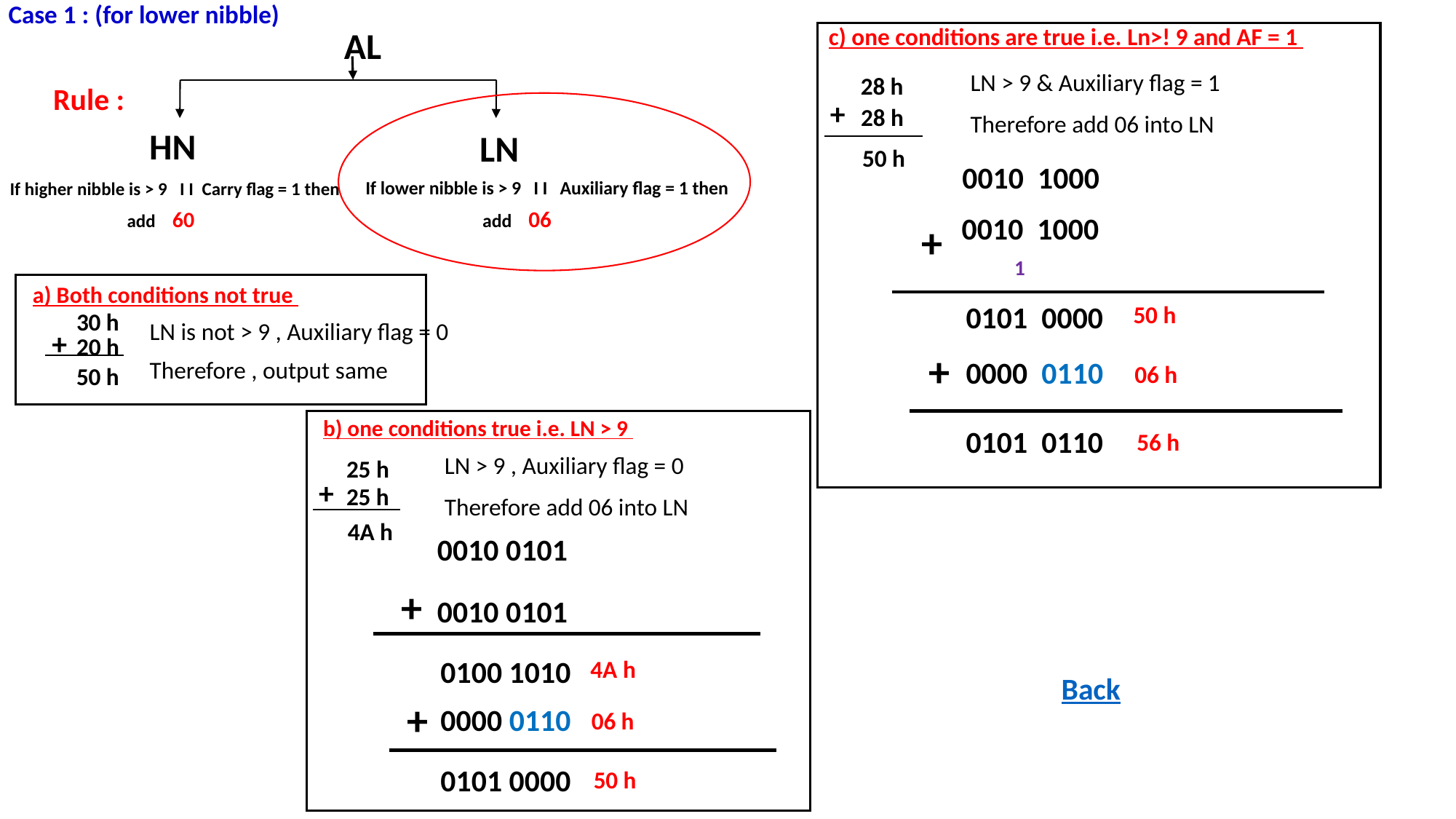

Case 1 : (for lower nibble)
AL
HN
LN
If lower nibble is > 9   I I   Auxiliary flag = 1 then
                            add    06
If higher nibble is > 9   I I  Carry flag = 1 then
                            add    60
c) one conditions are true i.e. Ln>! 9 and AF = 1

28 h
+
28 h
50 h
LN > 9 & Auxiliary flag = 1
Therefore add 06 into LN
0010  1000
0010  1000
+
0101  0000
50 h
+
0000  0110
06 h
0101  0110
56 h
Rule :

1

a) Both conditions not true
30 h
+
20 h
50 h
LN is not > 9 , Auxiliary flag = 0
Therefore , output same

b) one conditions true i.e. LN > 9
25 h
+
25 h
4A h
LN > 9 , Auxiliary flag = 0
Therefore add 06 into LN
0010 0101
+
0010 0101
0100 1010
4A h
+
0000 0110
06 h
0101 0000
50 h
Back